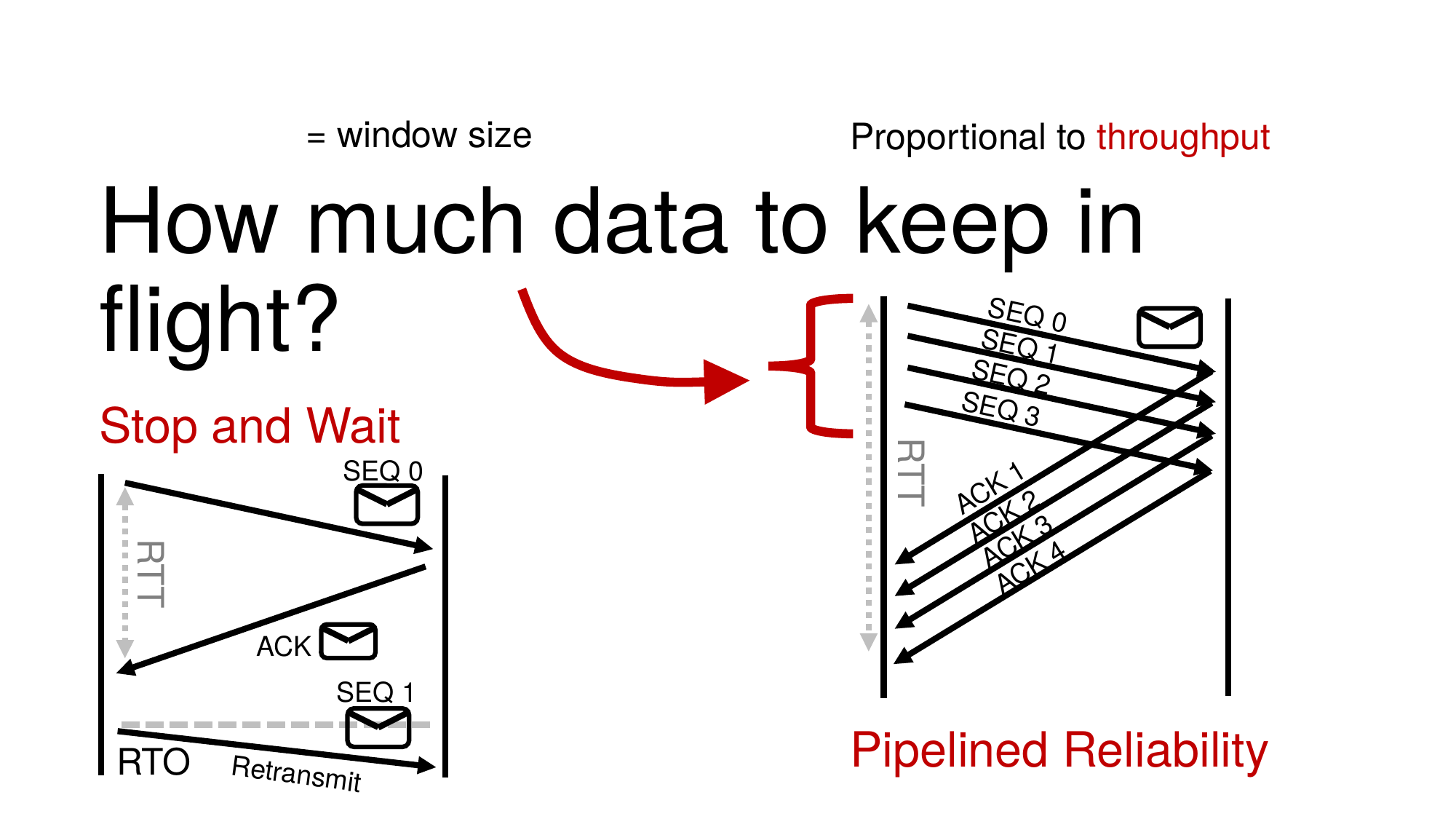

# How much data to keep in flight?
= window size
Proportional to throughput

SEQ 0

SEQ 1
SEQ 2
SEQ 3
Stop and Wait
SEQ 0
ACK 1
RTT
ACK 2

ACK 3
ACK 4
RTT
ACK

SEQ 1

Pipelined Reliability
RTO
Retransmit